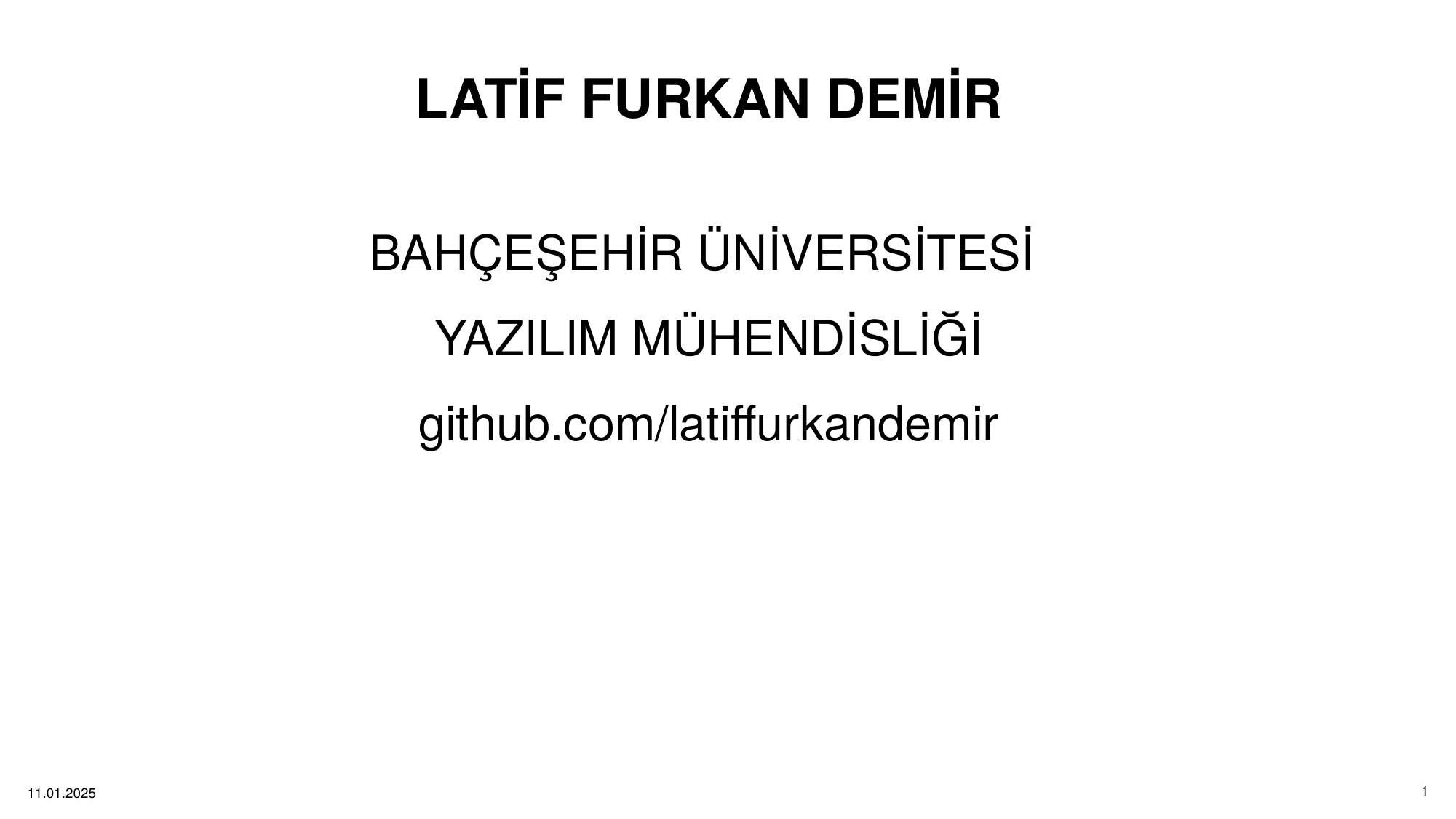

# LATİF FURKAN DEMİR
BAHÇEŞEHİR ÜNİVERSİTESİ
YAZILIM MÜHENDİSLİĞİ
github.com/latiffurkandemir
11.01.2025

1